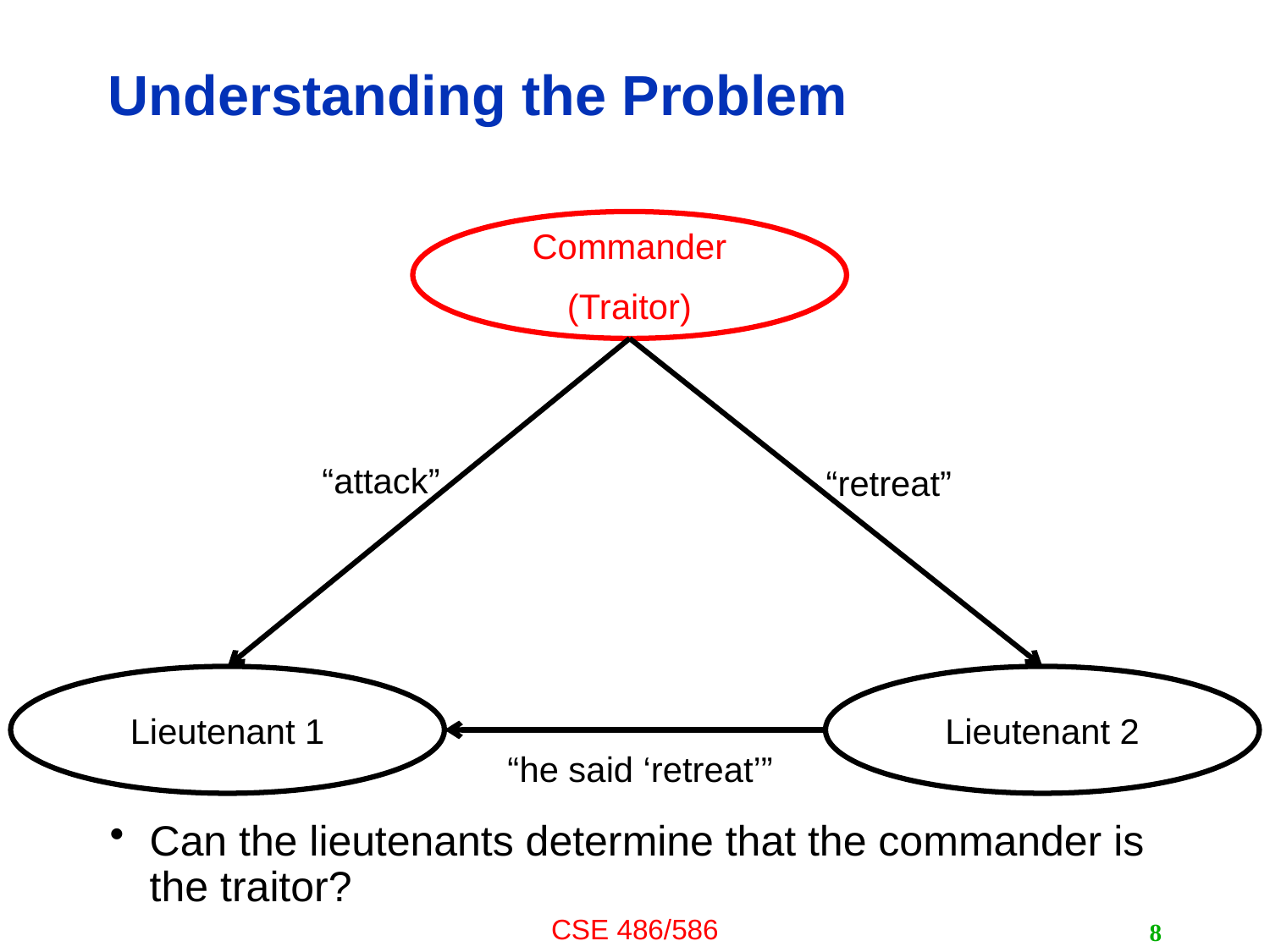

# Understanding the Problem

Can the lieutenants determine that the commander is the traitor?
Commander
(Traitor)
“attack”
“retreat”
Lieutenant 1
Lieutenant 2
“he said ‘retreat’”
8